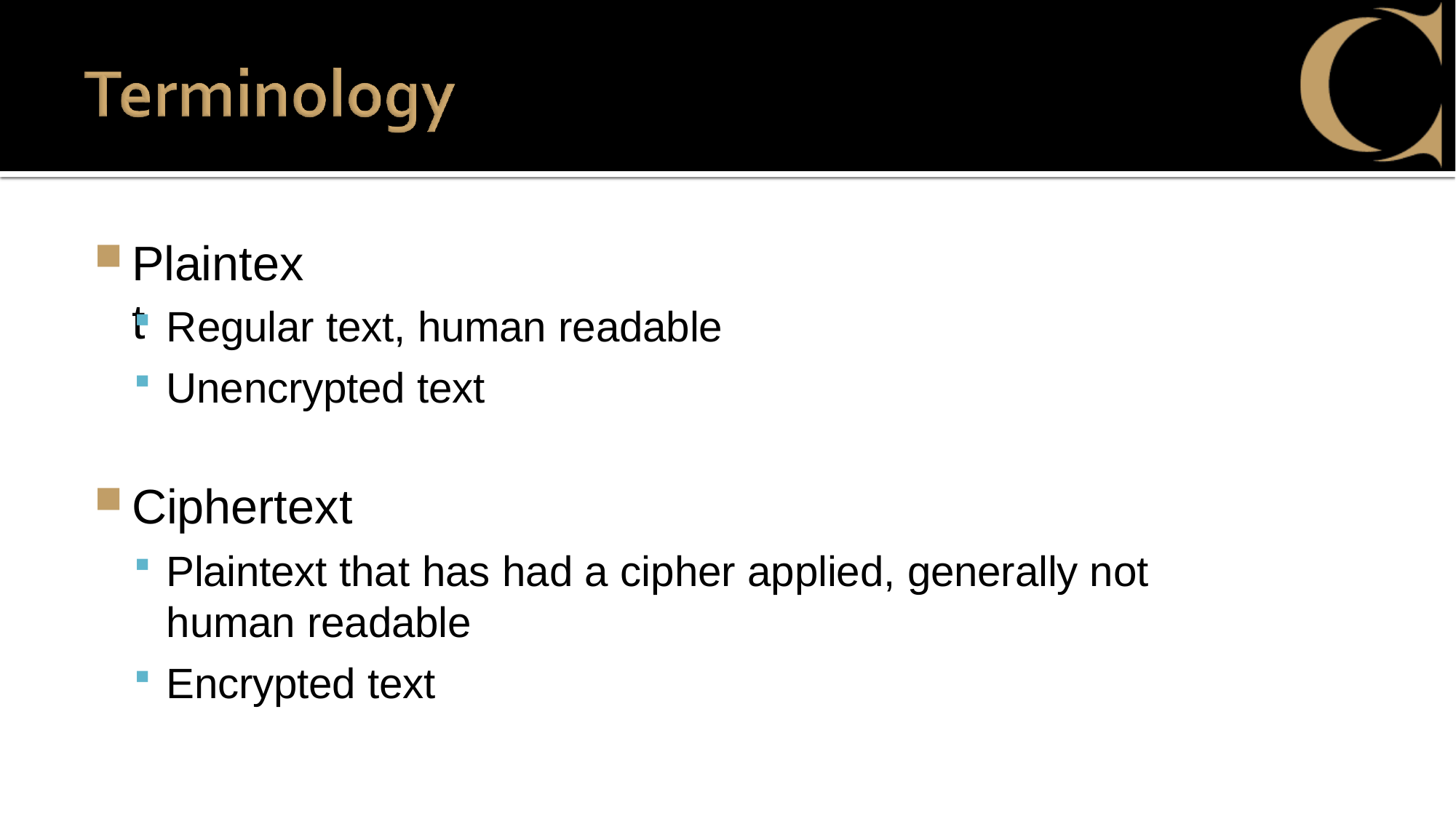

Plaintext
Regular text, human readable
Unencrypted text

Ciphertext
Plaintext that has had a cipher applied, generally not human readable
Encrypted text